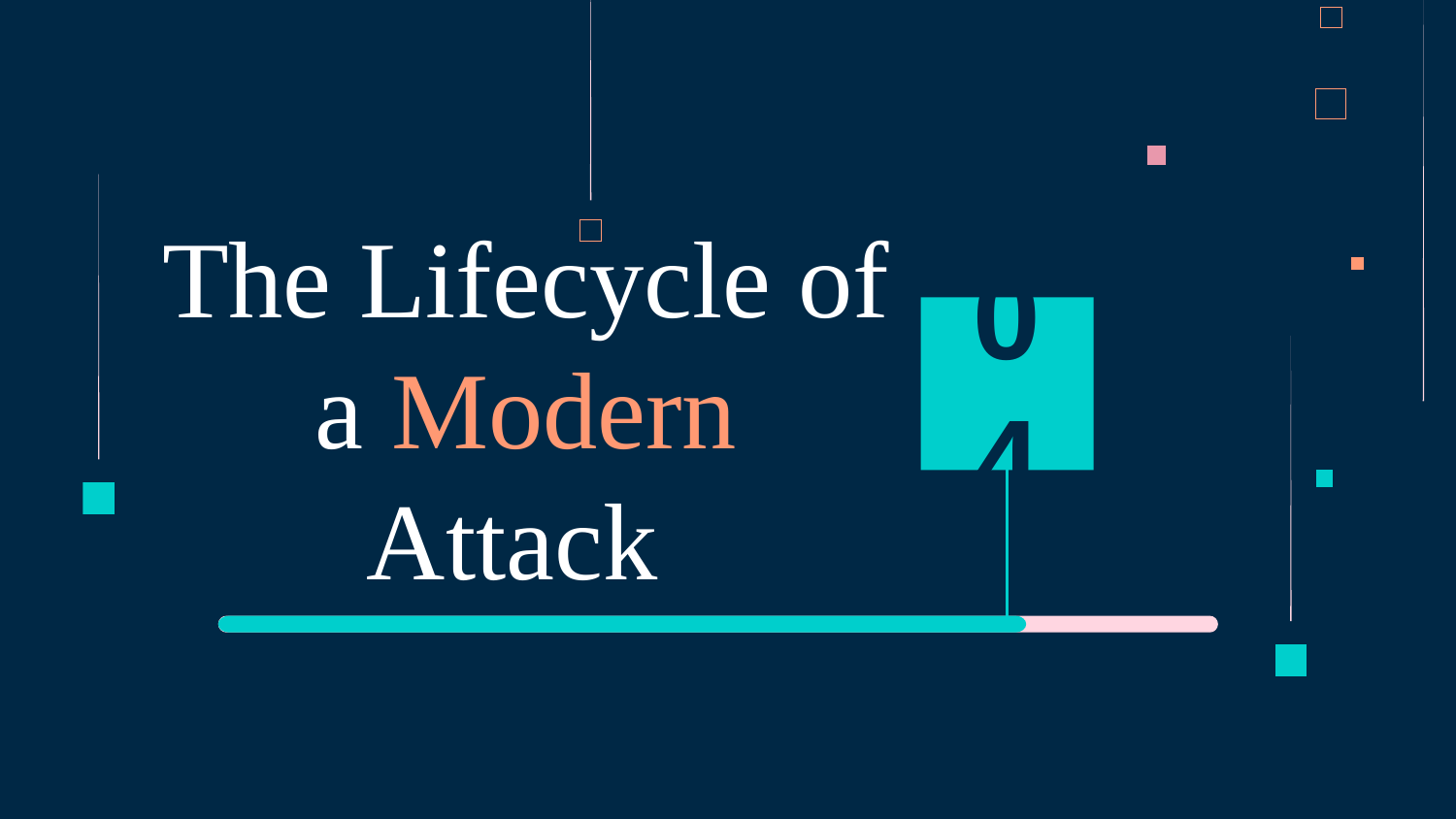

# The Lifecycle of a Modern Attack

04